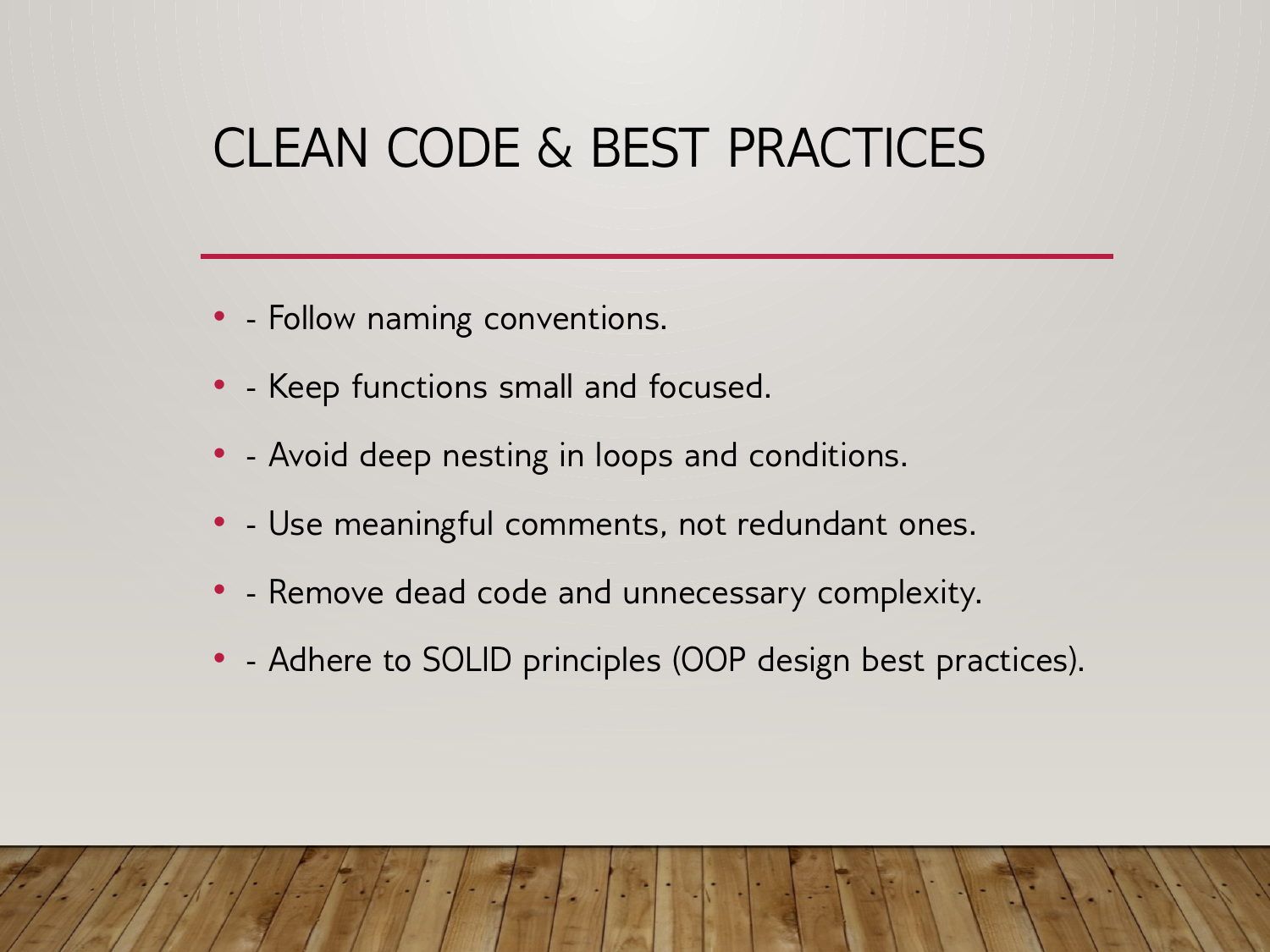

# Clean Code & Best Practices
- Follow naming conventions.
- Keep functions small and focused.
- Avoid deep nesting in loops and conditions.
- Use meaningful comments, not redundant ones.
- Remove dead code and unnecessary complexity.
- Adhere to SOLID principles (OOP design best practices).